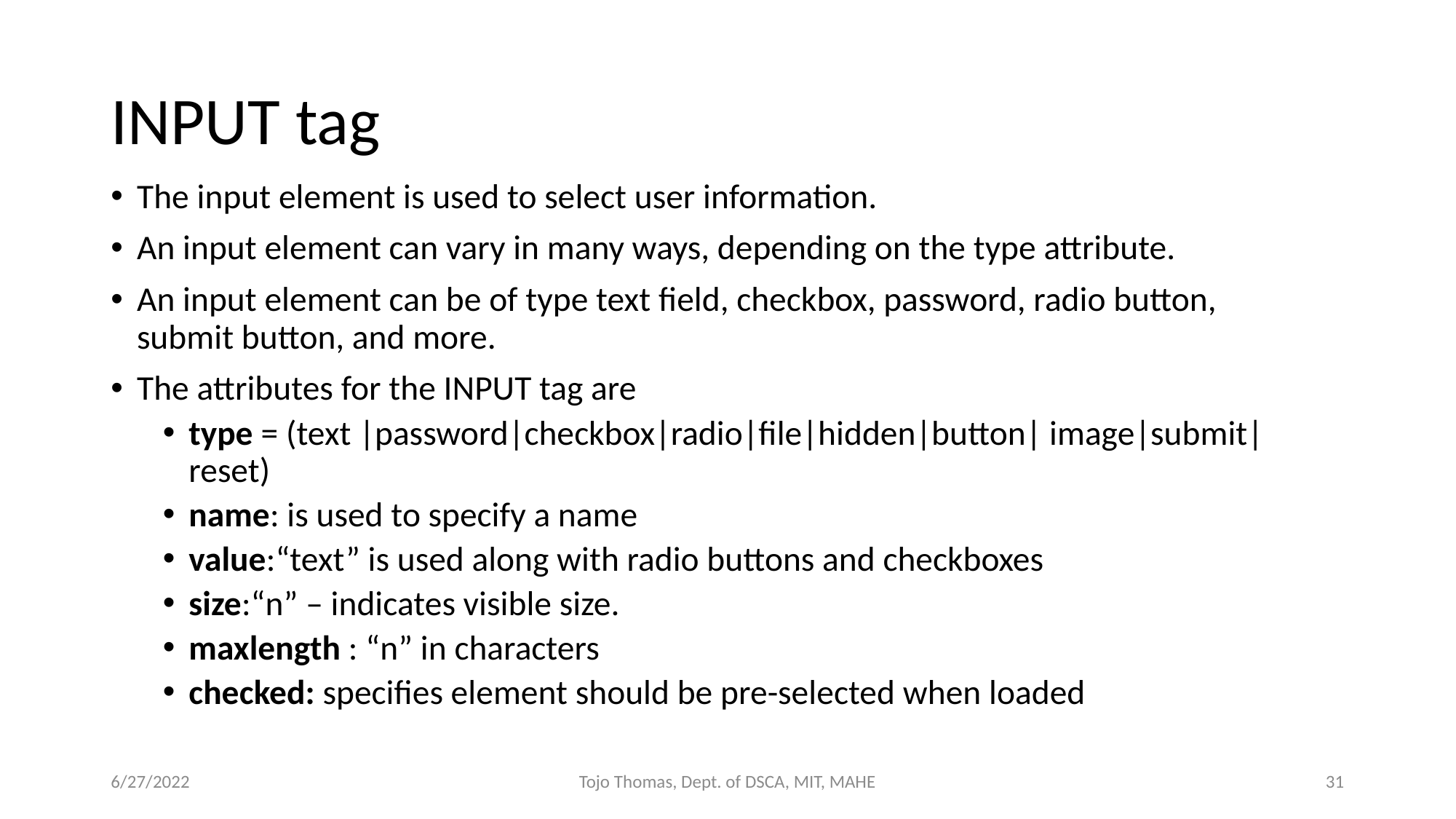

# INPUT tag
The input element is used to select user information.
An input element can vary in many ways, depending on the type attribute.
An input element can be of type text field, checkbox, password, radio button, submit button, and more.
The attributes for the INPUT tag are
type = (text |password|checkbox|radio|file|hidden|button| image|submit|reset)
name: is used to specify a name
value:“text” is used along with radio buttons and checkboxes
size:“n” – indicates visible size.
maxlength : “n” in characters
checked: specifies element should be pre-selected when loaded

6/27/2022
Tojo Thomas, Dept. of DSCA, MIT, MAHE
31